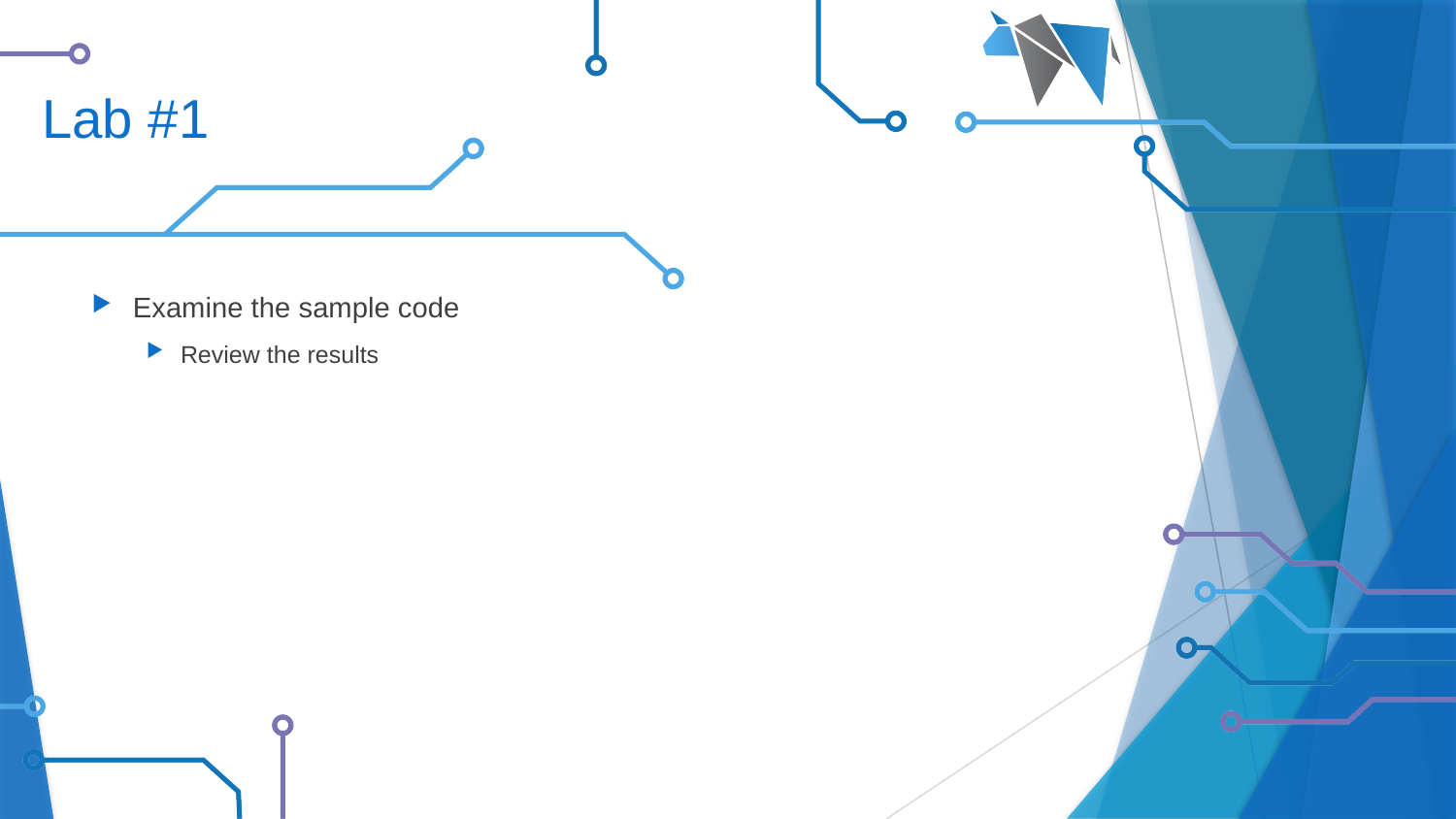

# Lab #1
Examine the sample code
Review the results